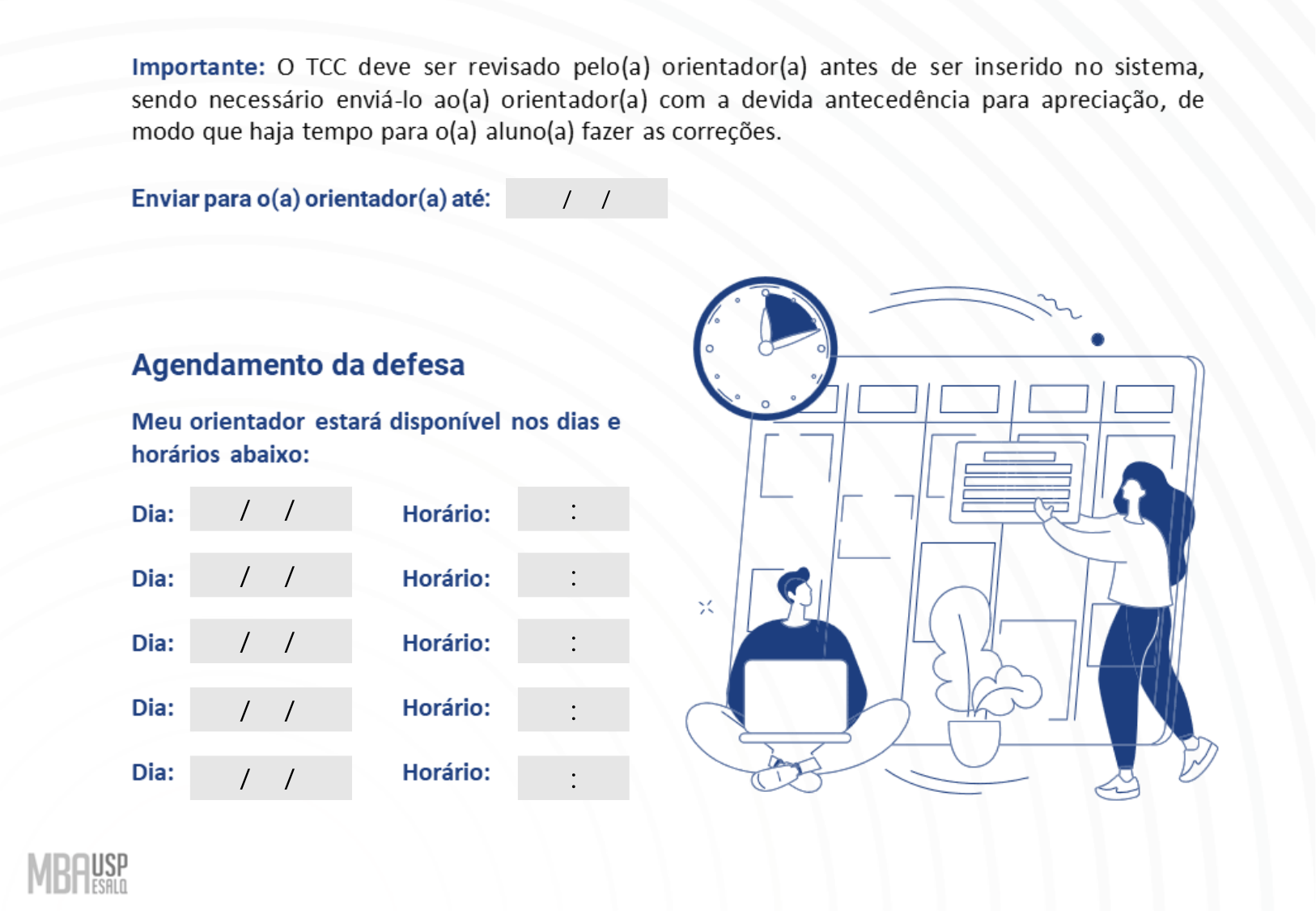

/     /
/     /
:
/     /
:
/     /
:
/     /
:
/     /
: